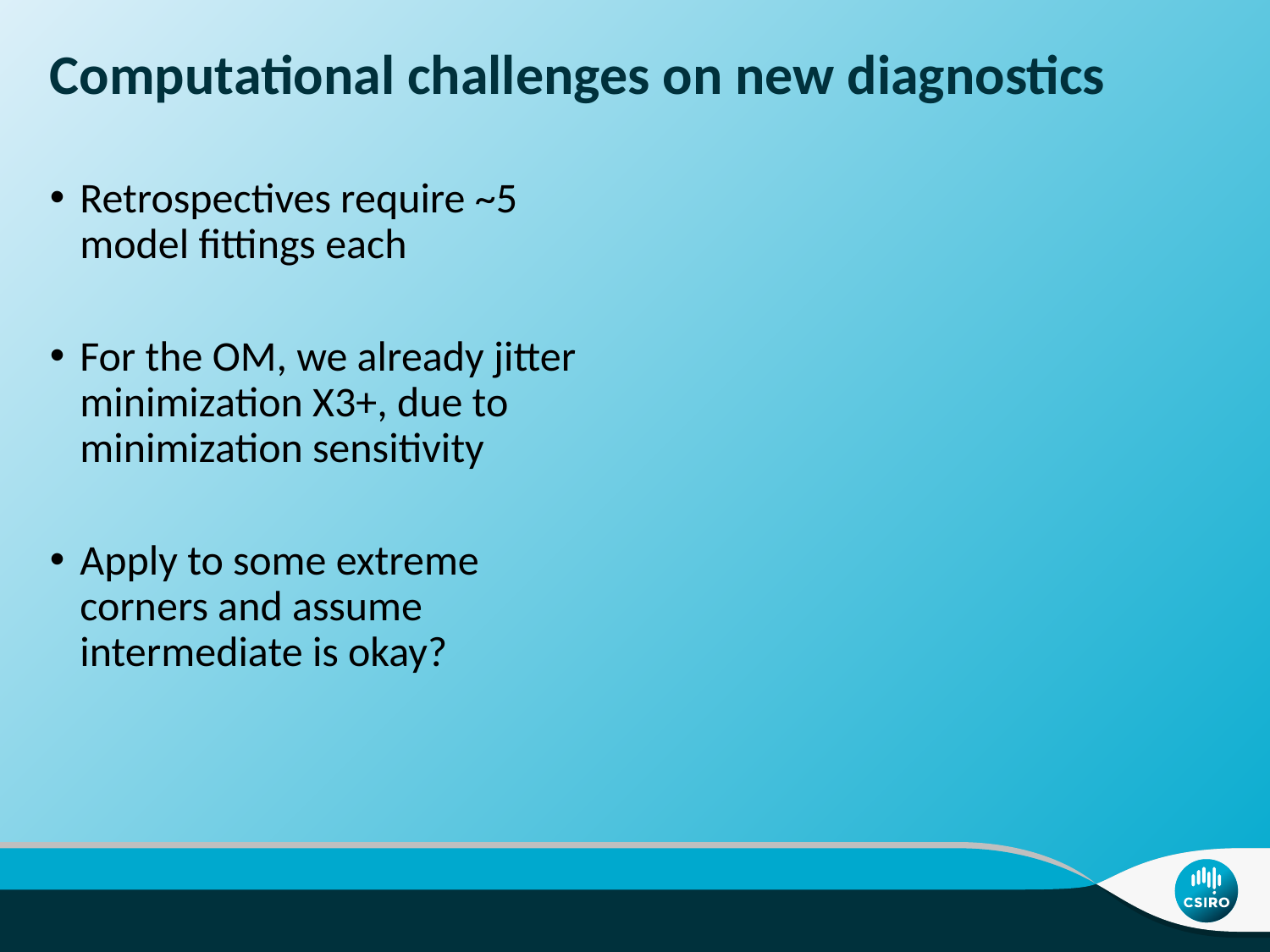

# Computational challenges on new diagnostics
Retrospectives require ~5 model fittings each

For the OM, we already jitter minimization X3+, due to minimization sensitivity

Apply to some extreme corners and assume intermediate is okay?